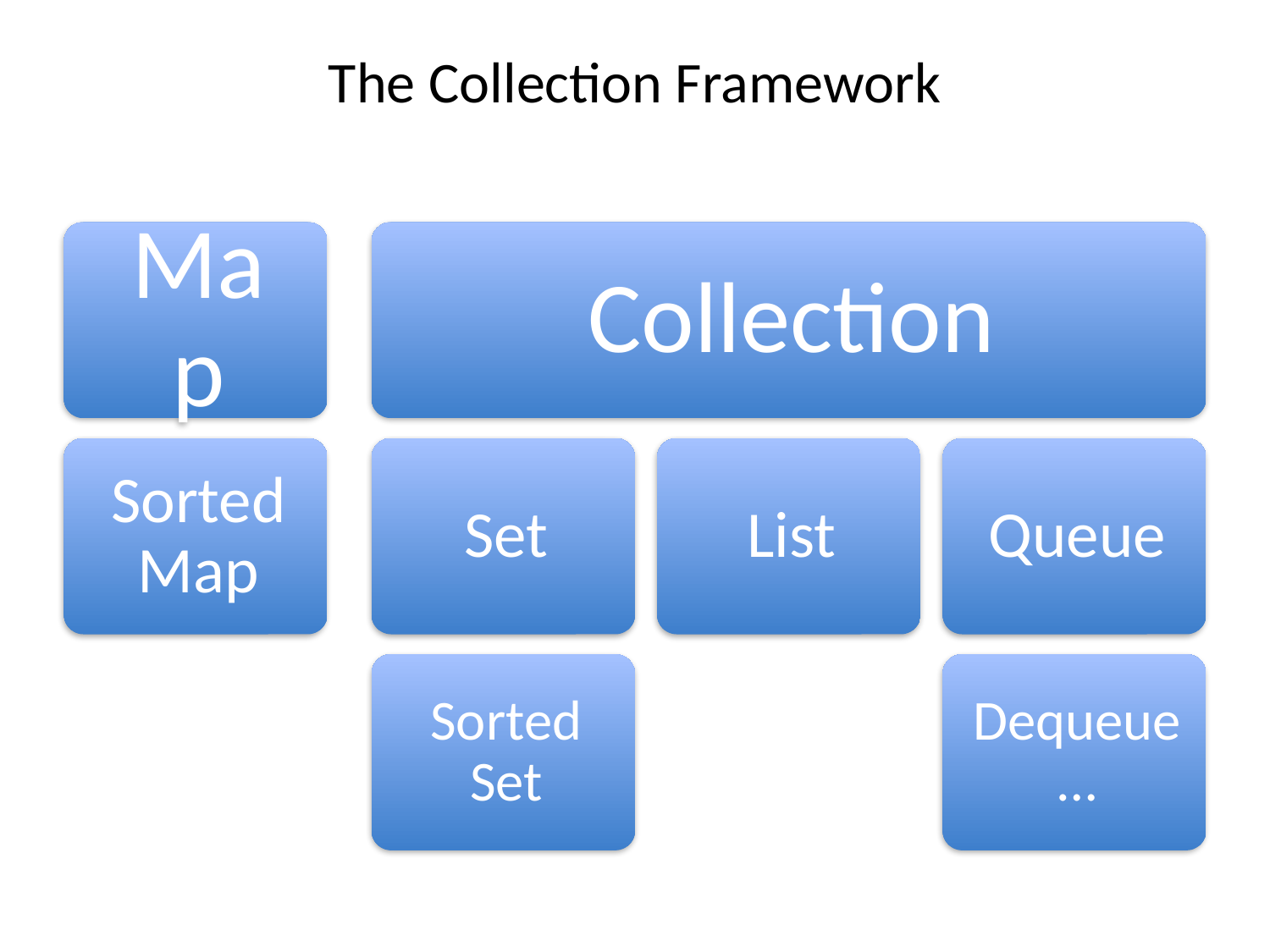

# The Collection Framework
Map
Sorted Map
Collection
Set
Sorted Set
List
Queue
Dequeue …